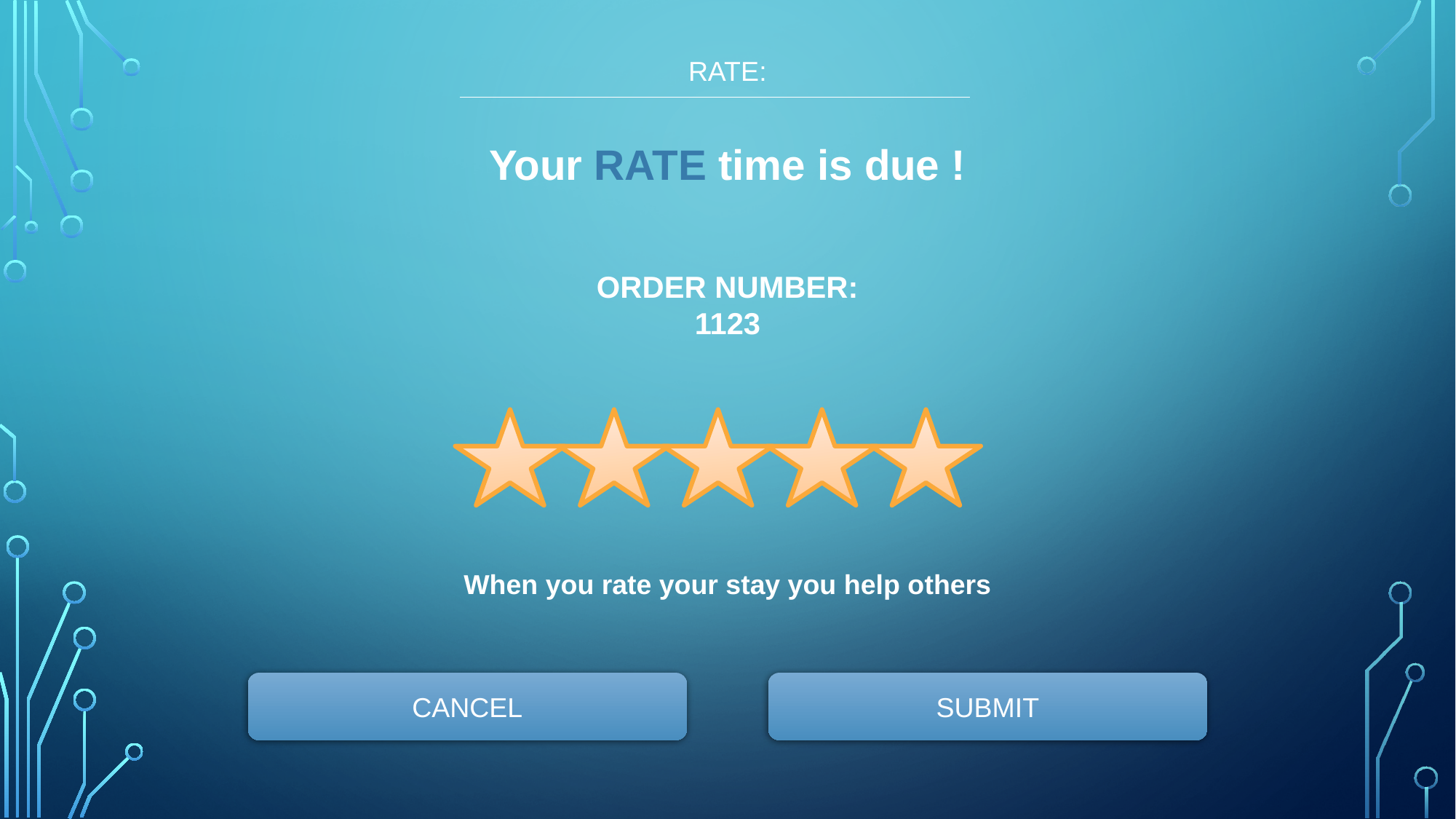

RATE:
Your RATE time is due !
ORDER NUMBER:
1123

When you rate your stay you help others
CANCEL
SUBMIT